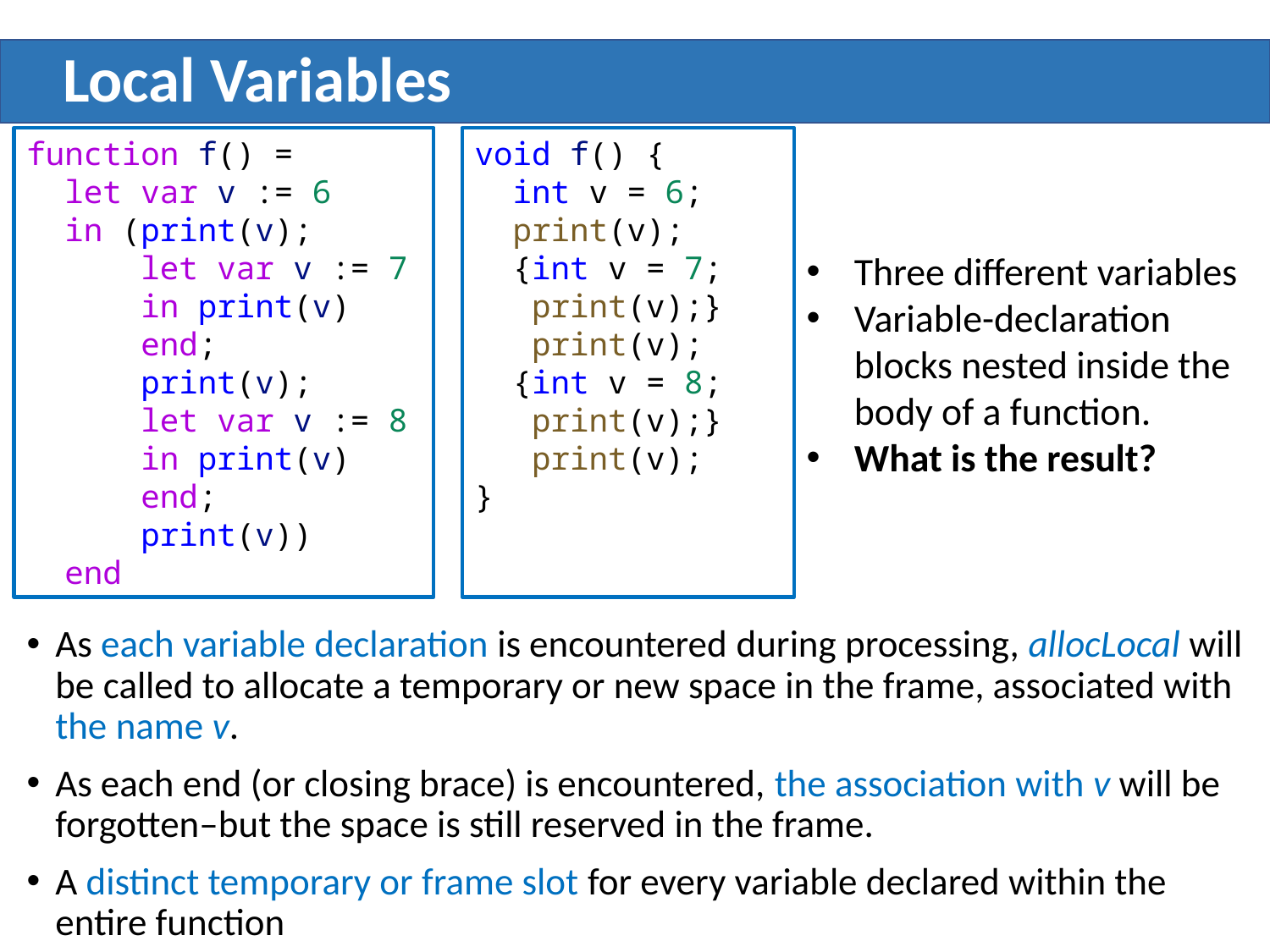

# Local Variables
function f() =
  let var v := 6
  in (print(v);
      let var v := 7
      in print(v)
      end;
      print(v);
      let var v := 8
      in print(v)
      end;
      print(v))
  end
void f() {
  int v = 6;
  print(v);
  {int v = 7;
   print(v);}
   print(v);
  {int v = 8;
   print(v);}
   print(v);
}

Three different variables
Variable-declaration blocks nested inside the body of a function.
What is the result?
As each variable declaration is encountered during processing, allocLocal will be called to allocate a temporary or new space in the frame, associated with the name v.
As each end (or closing brace) is encountered, the association with v will be forgotten–but the space is still reserved in the frame.
A distinct temporary or frame slot for every variable declared within the entire function